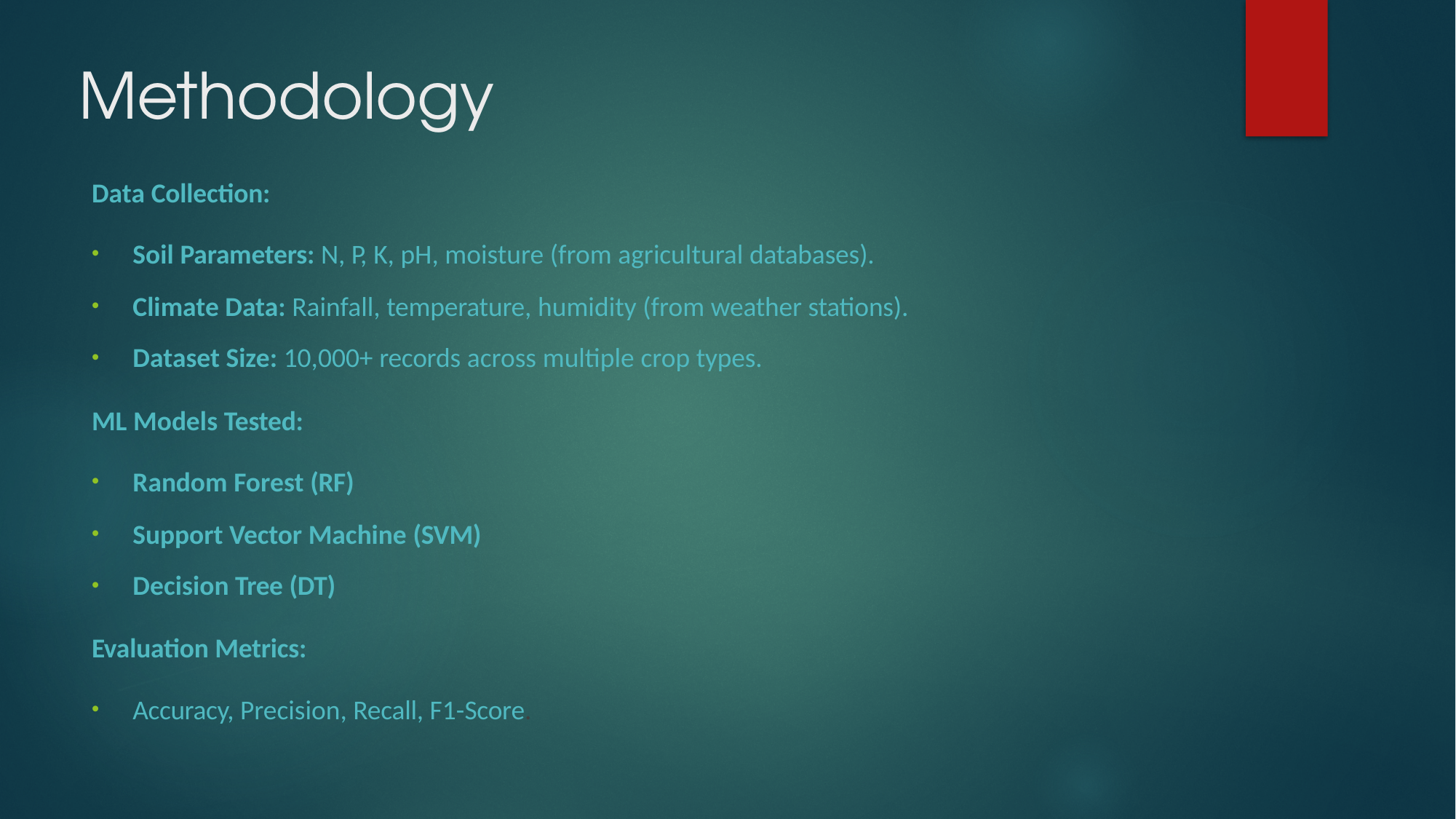

# Methodology
Data Collection:
Soil Parameters: N, P, K, pH, moisture (from agricultural databases).
Climate Data: Rainfall, temperature, humidity (from weather stations).
Dataset Size: 10,000+ records across multiple crop types.
ML Models Tested:
Random Forest (RF)
Support Vector Machine (SVM)
Decision Tree (DT)
Evaluation Metrics:
Accuracy, Precision, Recall, F1-Score.